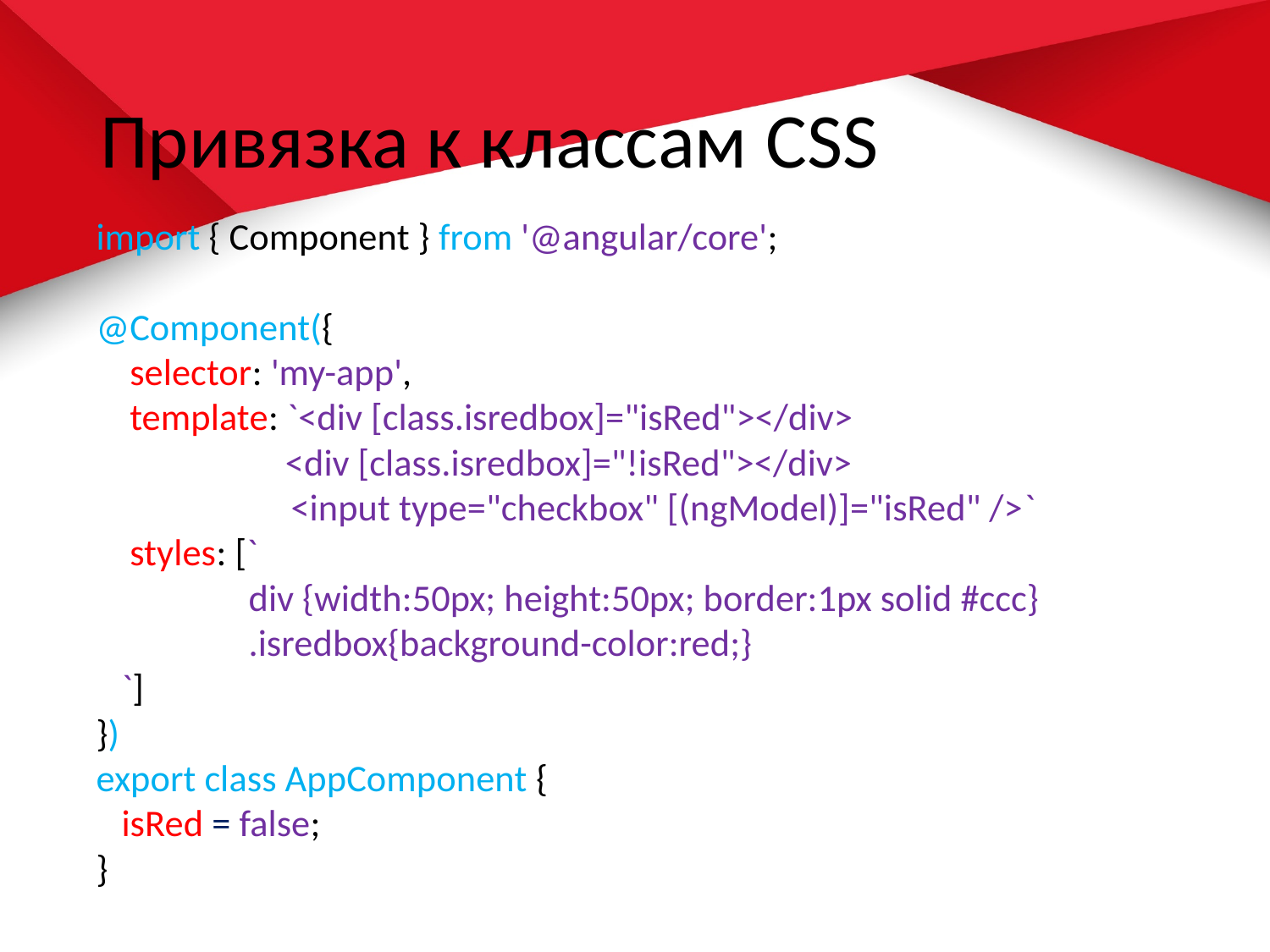

# Привязка к классам CSS
import { Component } from '@angular/core';

@Component({
    selector: 'my-app',
    template: `<div [class.isredbox]="isRed"></div>
	         <div [class.isredbox]="!isRed"></div>
                       <input type="checkbox" [(ngModel)]="isRed" />`
    styles: [`
                  div {width:50px; height:50px; border:1px solid #ccc}
                  .isredbox{background-color:red;}
   `]
})
export class AppComponent {
   isRed = false;
}